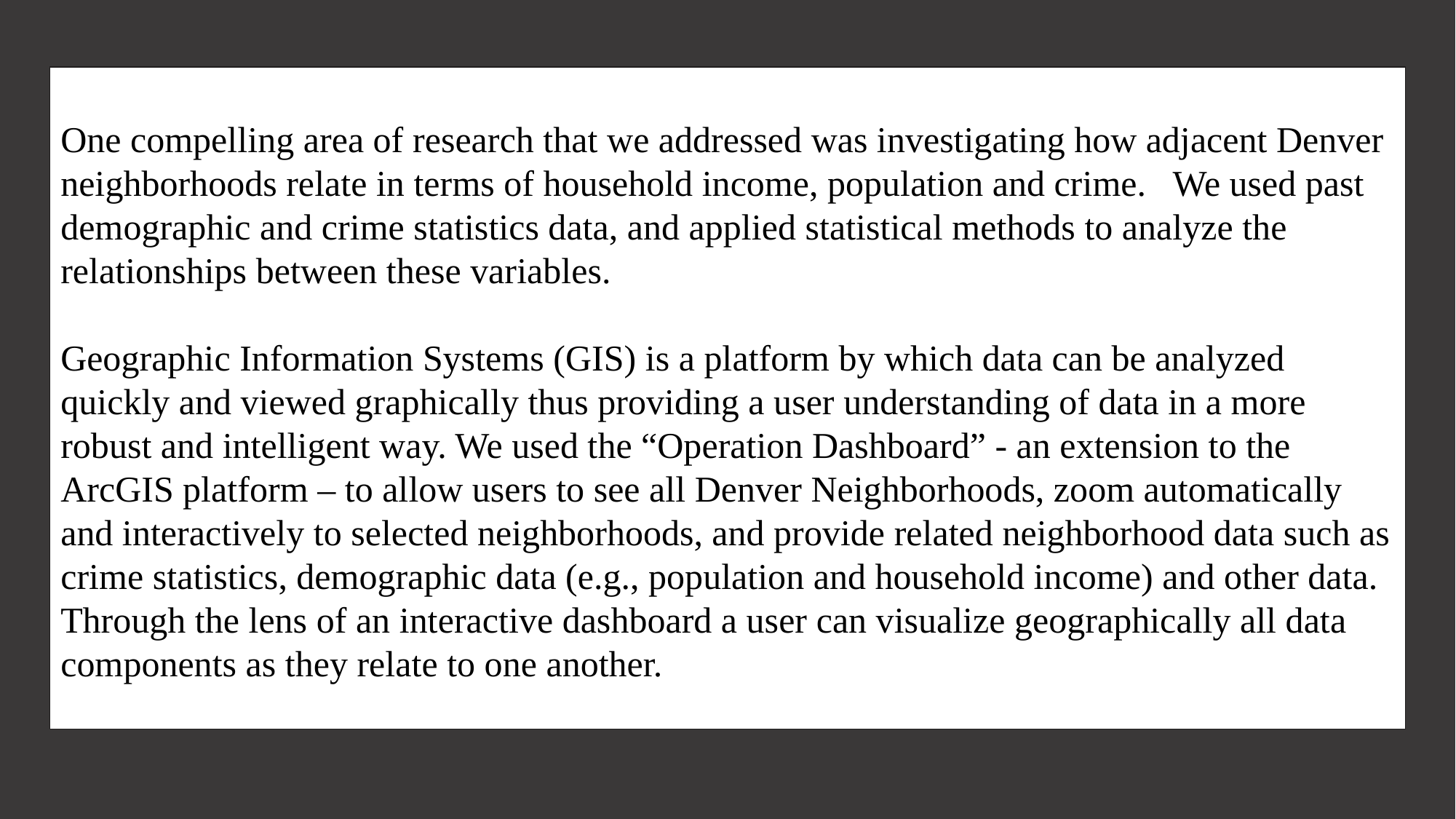

One compelling area of research that we addressed was investigating how adjacent Denver neighborhoods relate in terms of household income, population and crime.   We used past demographic and crime statistics data, and applied statistical methods to analyze the relationships between these variables.

Geographic Information Systems (GIS) is a platform by which data can be analyzed quickly and viewed graphically thus providing a user understanding of data in a more robust and intelligent way. We used the “Operation Dashboard” - an extension to the ArcGIS platform – to allow users to see all Denver Neighborhoods, zoom automatically and interactively to selected neighborhoods, and provide related neighborhood data such as crime statistics, demographic data (e.g., population and household income) and other data. Through the lens of an interactive dashboard a user can visualize geographically all data components as they relate to one another.